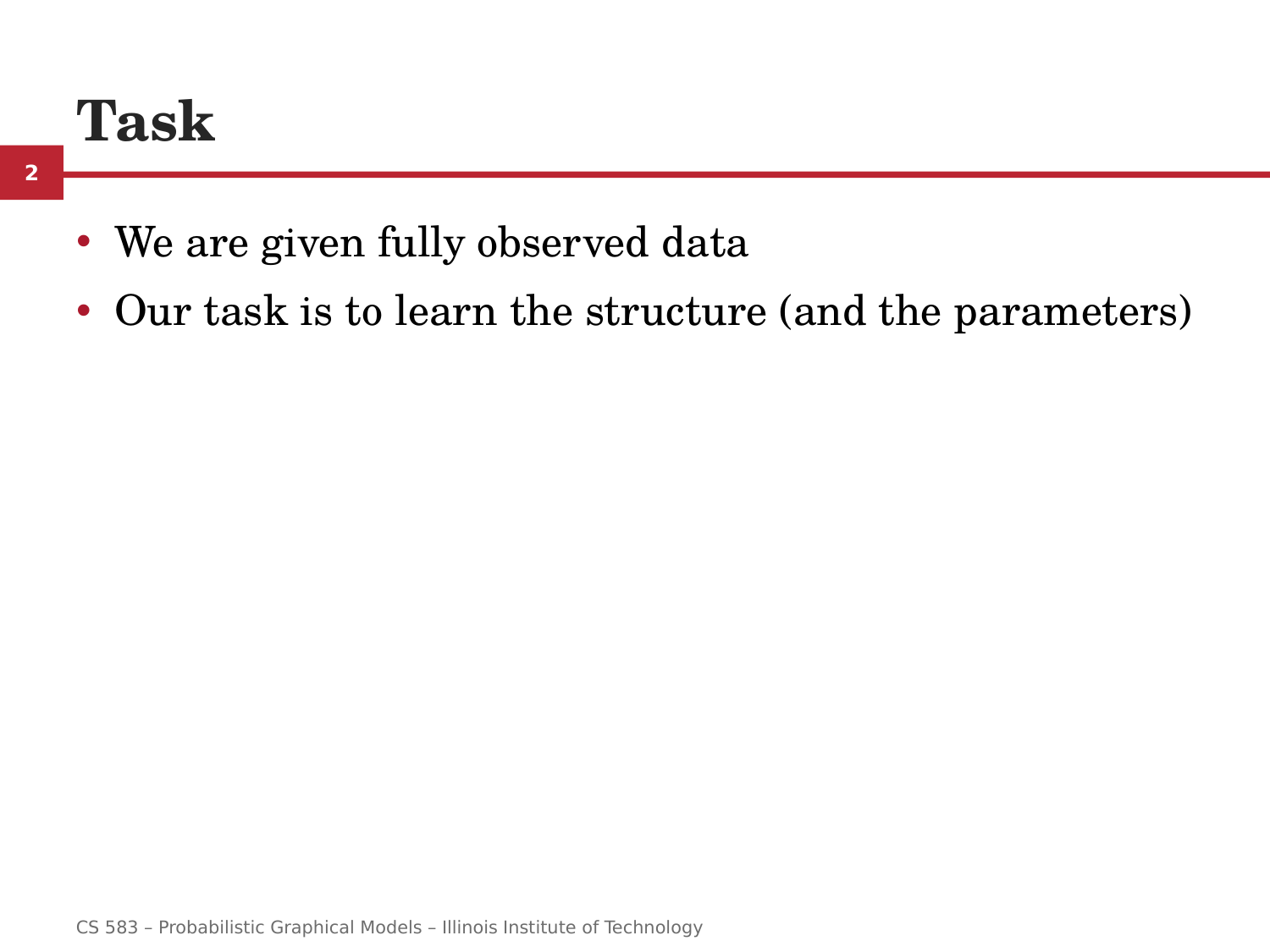

# Task
We are given fully observed data
Our task is to learn the structure (and the parameters)
2
CS 583 – Probabilistic Graphical Models – Illinois Institute of Technology